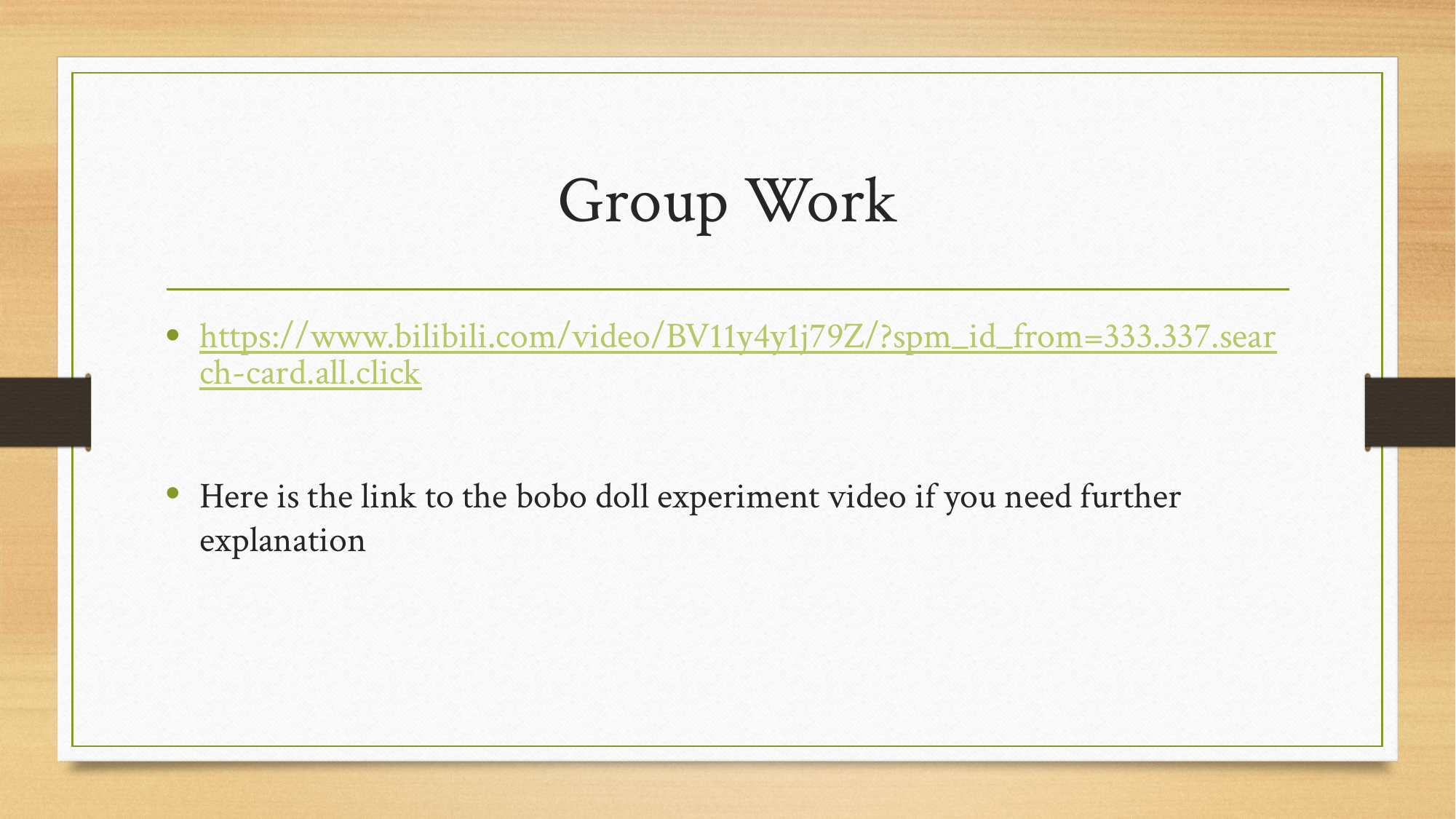

# Group Work
https://www.bilibili.com/video/BV11y4y1j79Z/?spm_id_from=333.337.search-card.all.click

Here is the link to the bobo doll experiment video if you need further explanation